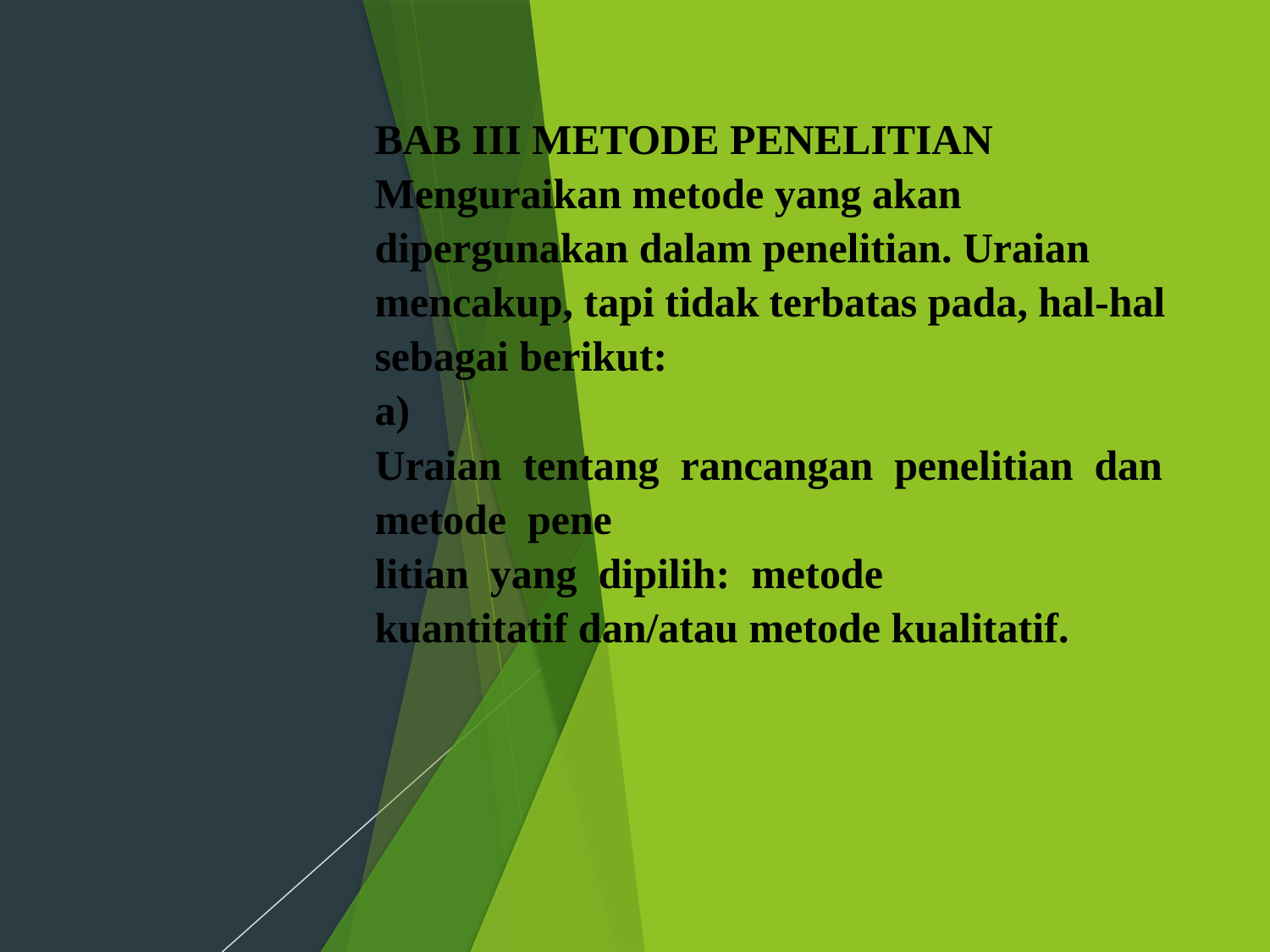

#
BAB III METODE PENELITIAN
Menguraikan metode yang akan dipergunakan dalam penelitian. Uraian mencakup, tapi tidak terbatas pada, hal-hal sebagai berikut:
a)
Uraian  tentang  rancangan  penelitian  dan  metode  pene
litian  yang  dipilih:  metode
kuantitatif dan/atau metode kualitatif.